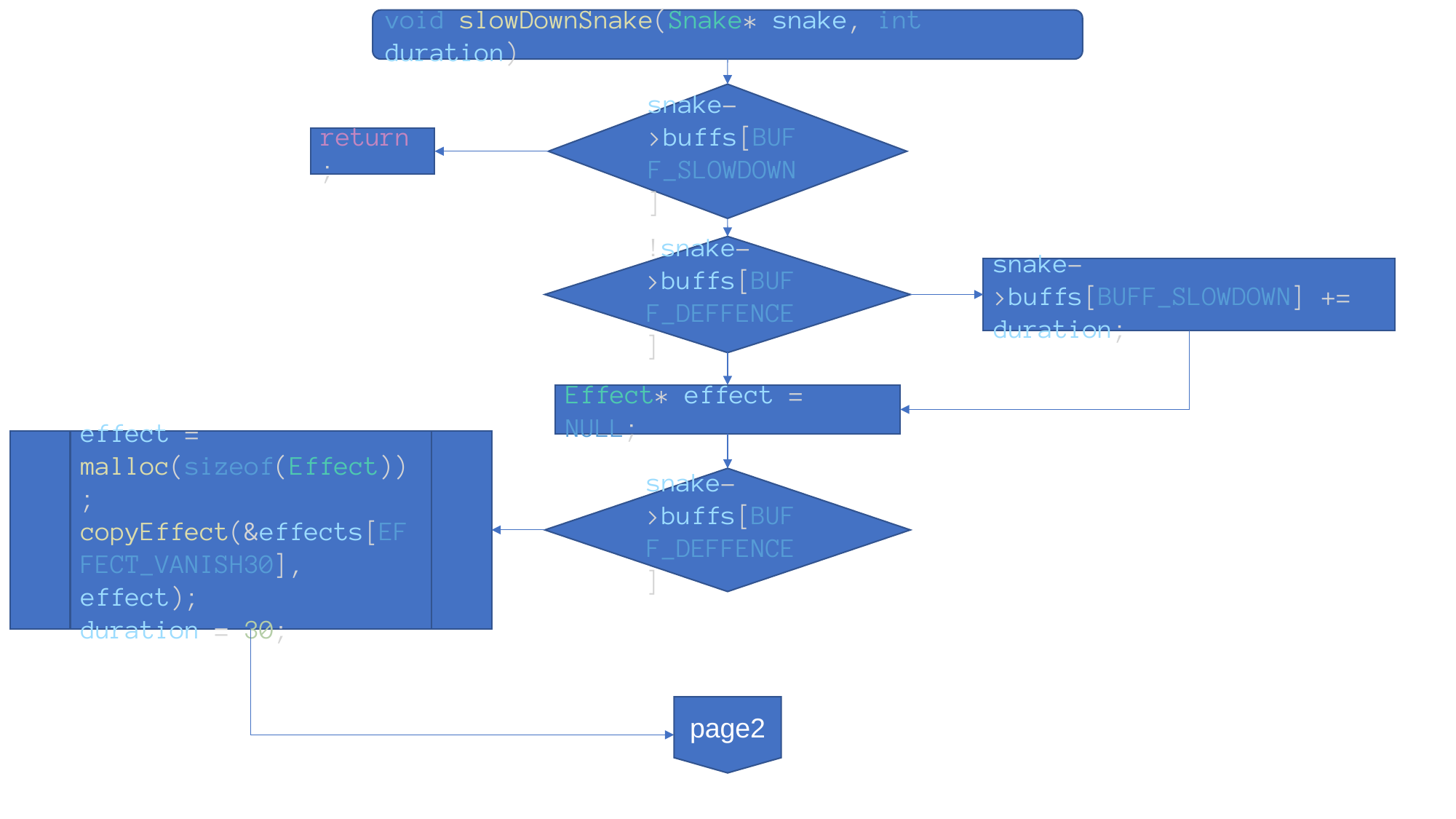

void slowDownSnake(Snake* snake, int duration)
snake->buffs[BUFF_SLOWDOWN]
return;
!snake->buffs[BUFF_DEFFENCE]
snake->buffs[BUFF_SLOWDOWN] += duration;
Effect* effect = NULL;
effect = malloc(sizeof(Effect)); copyEffect(&effects[EFFECT_VANISH30], effect);
duration = 30;
snake->buffs[BUFF_DEFFENCE]
page2